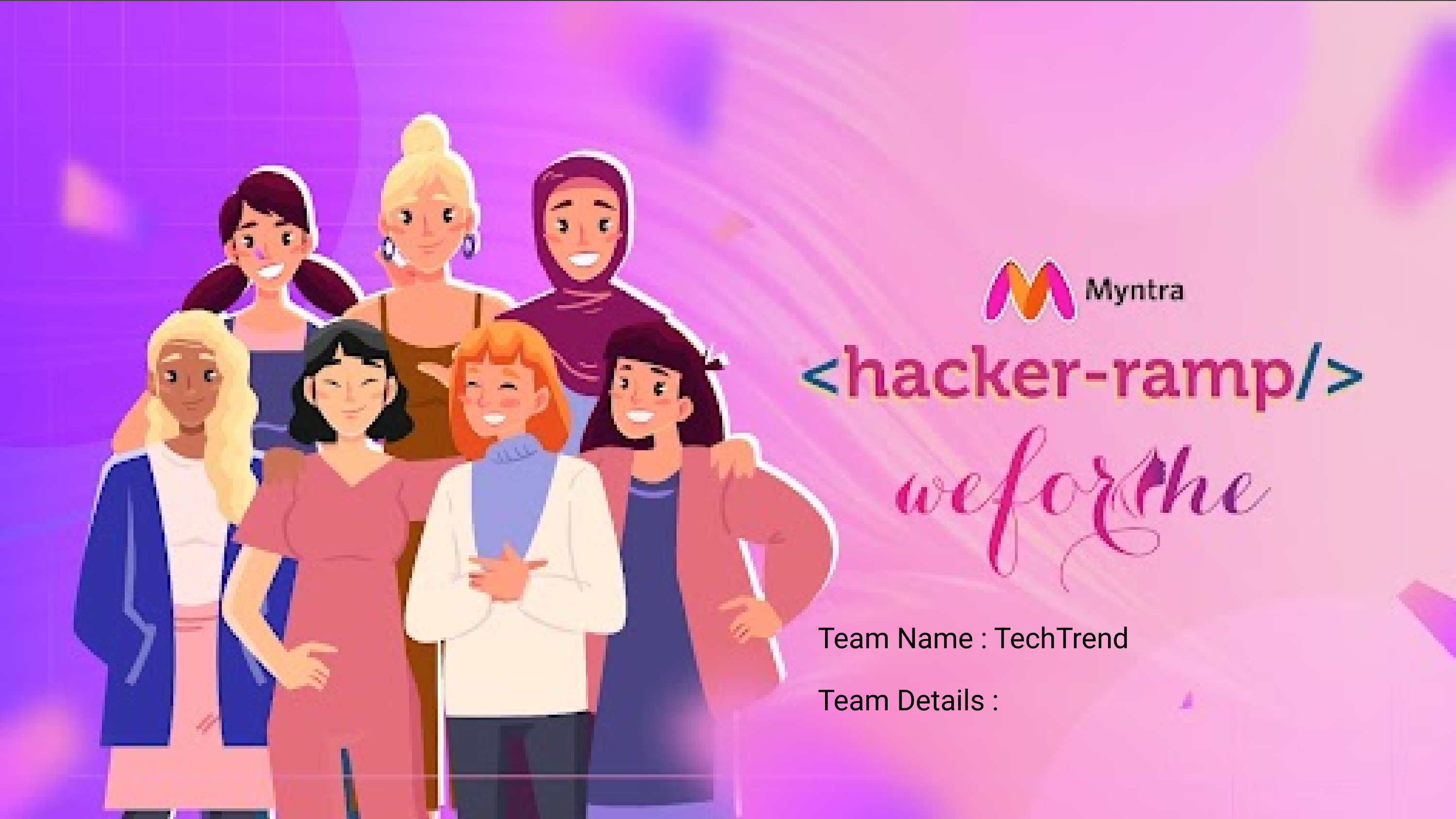

Team Name : TechTrend

Team Details :